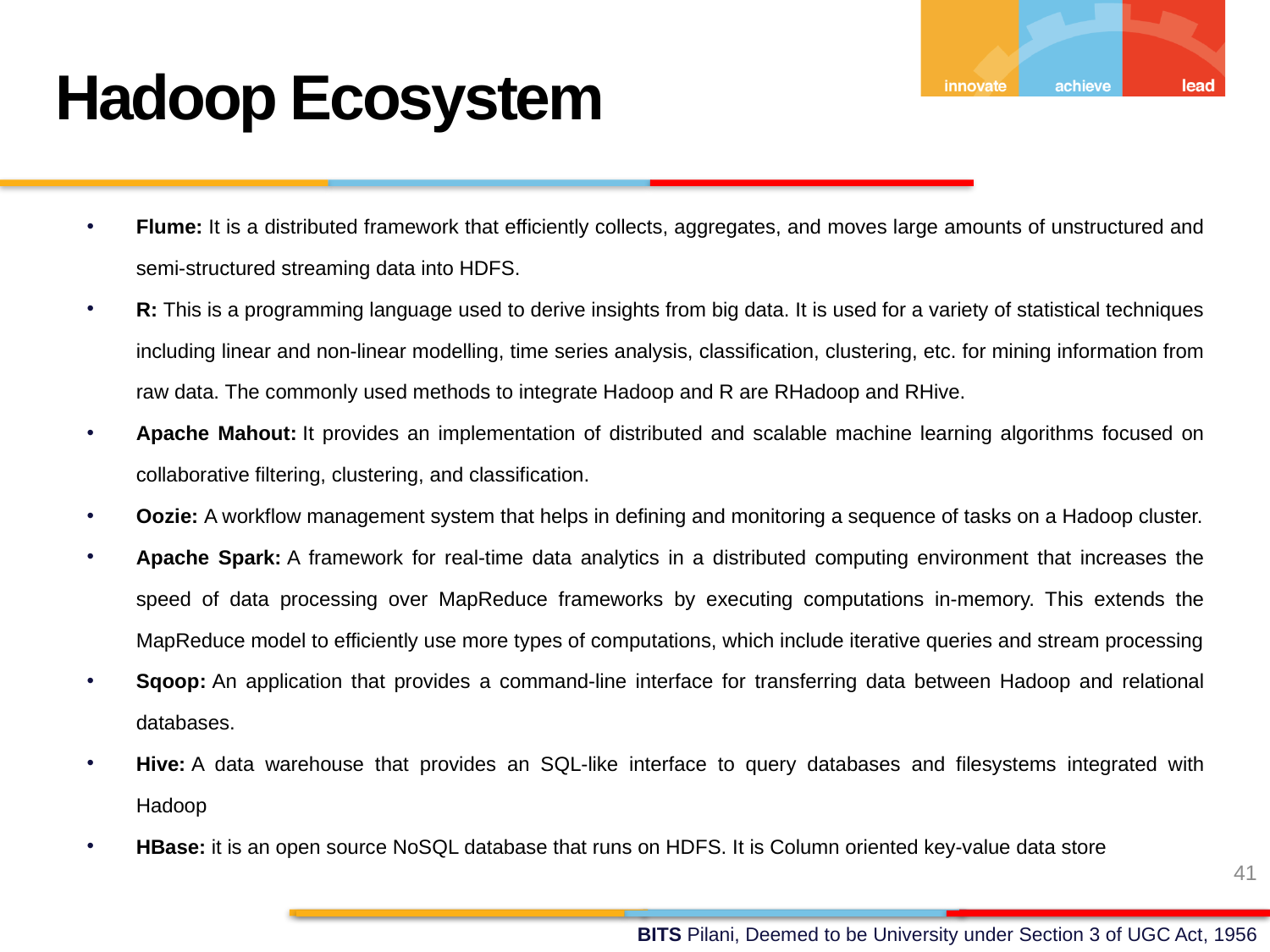

Hadoop Ecosystem
Flume: It is a distributed framework that efficiently collects, aggregates, and moves large amounts of unstructured and semi-structured streaming data into HDFS.
R: This is a programming language used to derive insights from big data. It is used for a variety of statistical techniques including linear and non-linear modelling, time series analysis, classification, clustering, etc. for mining information from raw data. The commonly used methods to integrate Hadoop and R are RHadoop and RHive.
Apache Mahout: It provides an implementation of distributed and scalable machine learning algorithms focused on collaborative filtering, clustering, and classification.
Oozie: A workflow management system that helps in defining and monitoring a sequence of tasks on a Hadoop cluster.
Apache Spark: A framework for real-time data analytics in a distributed computing environment that increases the speed of data processing over MapReduce frameworks by executing computations in-memory. This extends the MapReduce model to efficiently use more types of computations, which include iterative queries and stream processing
Sqoop: An application that provides a command-line interface for transferring data between Hadoop and relational databases.
Hive: A data warehouse that provides an SQL-like interface to query databases and filesystems integrated with Hadoop
HBase: it is an open source NoSQL database that runs on HDFS. It is Column oriented key-value data store

41